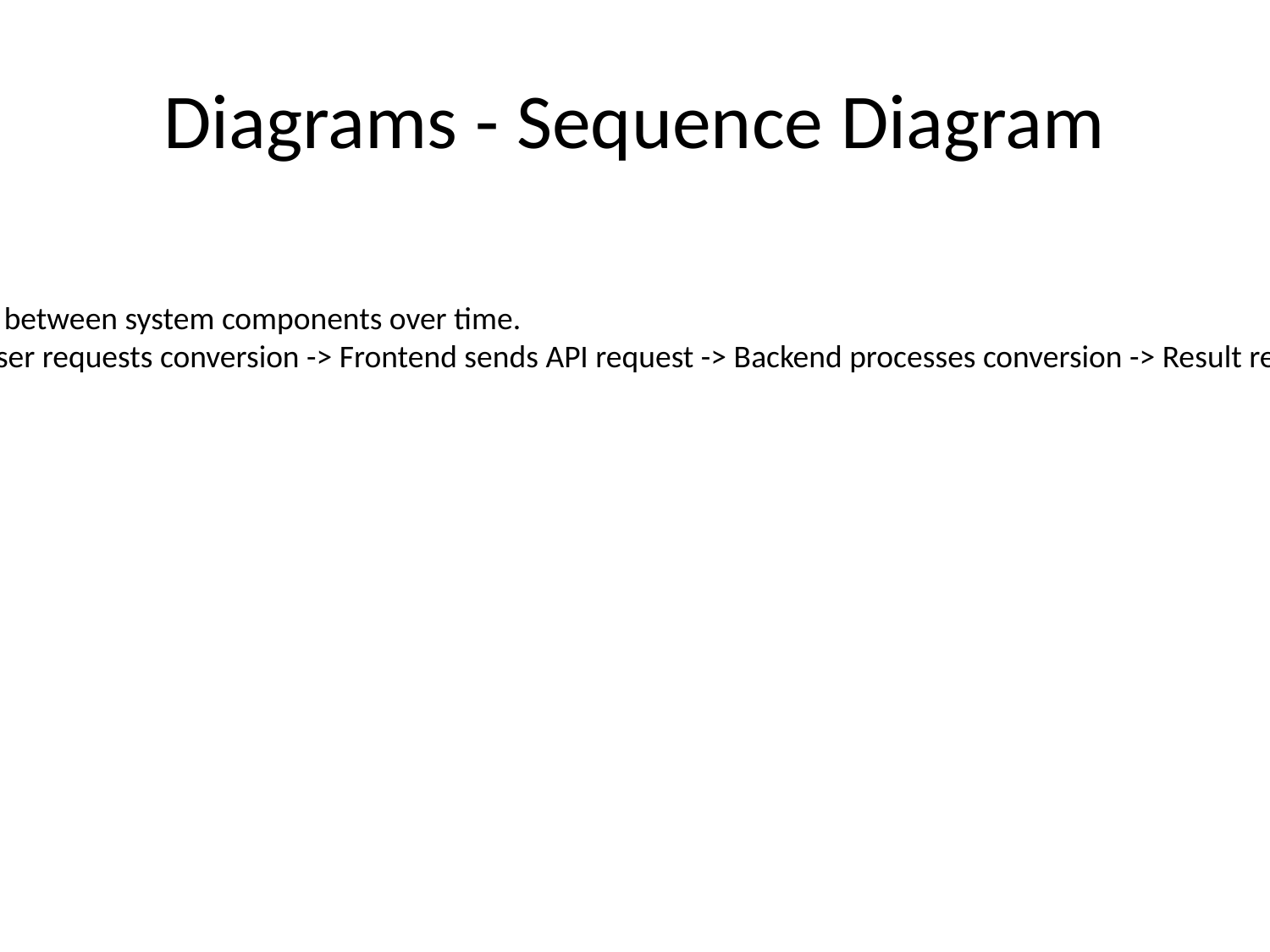

# Diagrams - Sequence Diagram
Sequence Diagram:
- Shows interactions between system components over time.
- Key interactions: User requests conversion -> Frontend sends API request -> Backend processes conversion -> Result returned to Frontend.